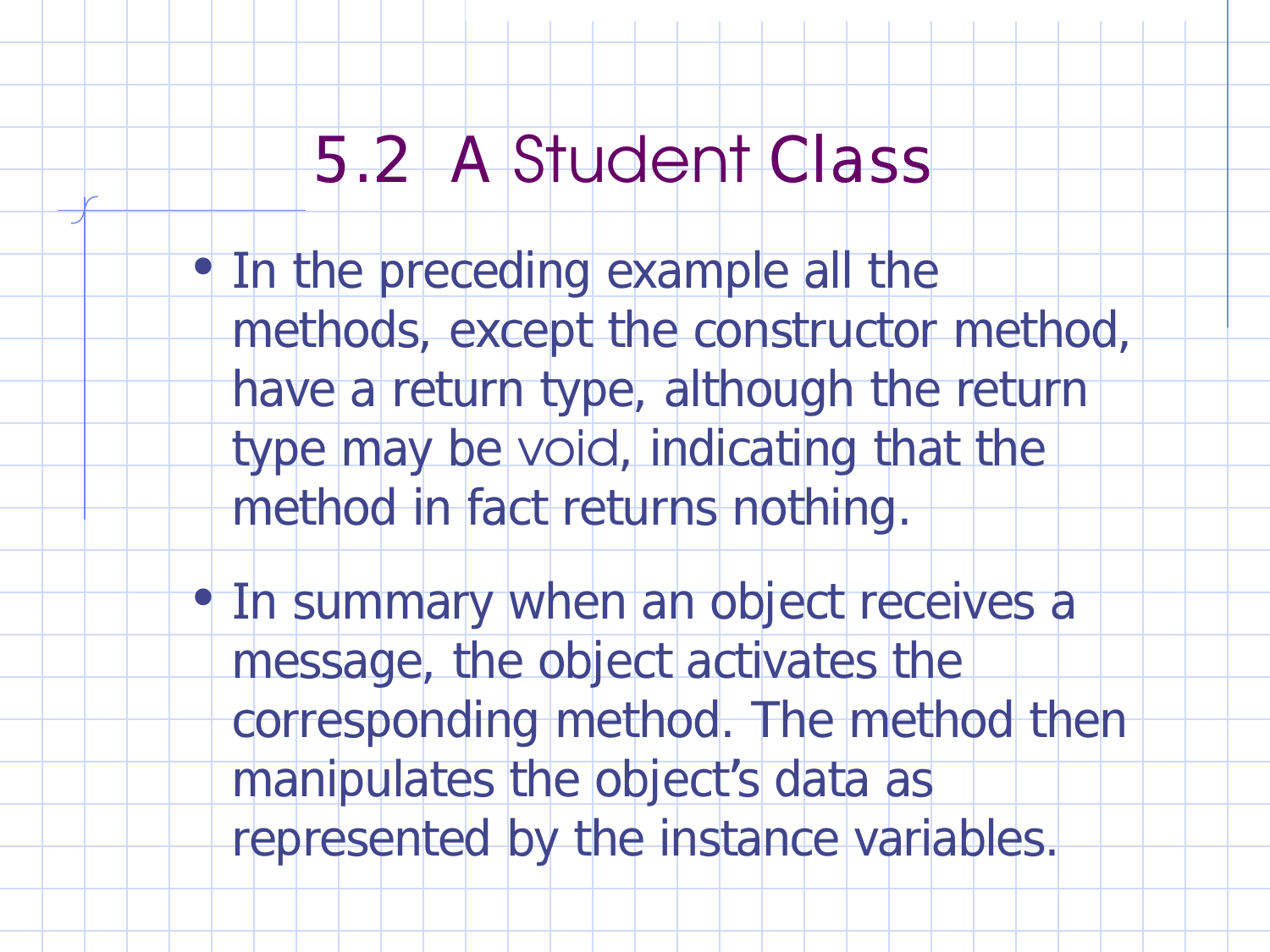

# 5.2  A Student Class
In the preceding example all the methods, except the constructor method, have a return type, although the return type may be void, indicating that the method in fact returns nothing.

In summary when an object receives a message, the object activates the corresponding method. The method then manipulates the object’s data as represented by the instance variables.